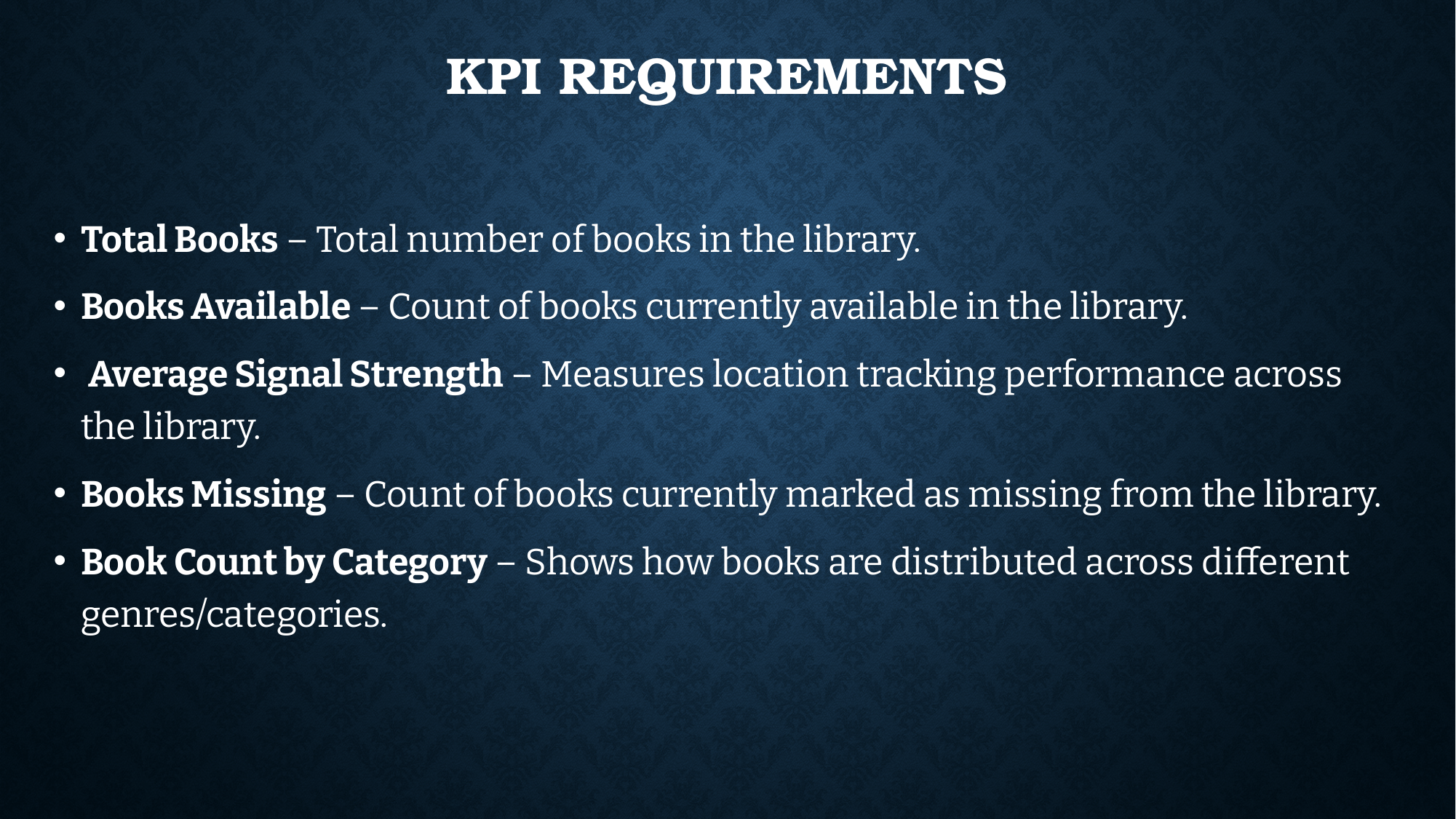

# KPI Requirements
Total Books – Total number of books in the library.
Books Available – Count of books currently available in the library.
 Average Signal Strength – Measures location tracking performance across the library.
Books Missing – Count of books currently marked as missing from the library.
Book Count by Category – Shows how books are distributed across different genres/categories.